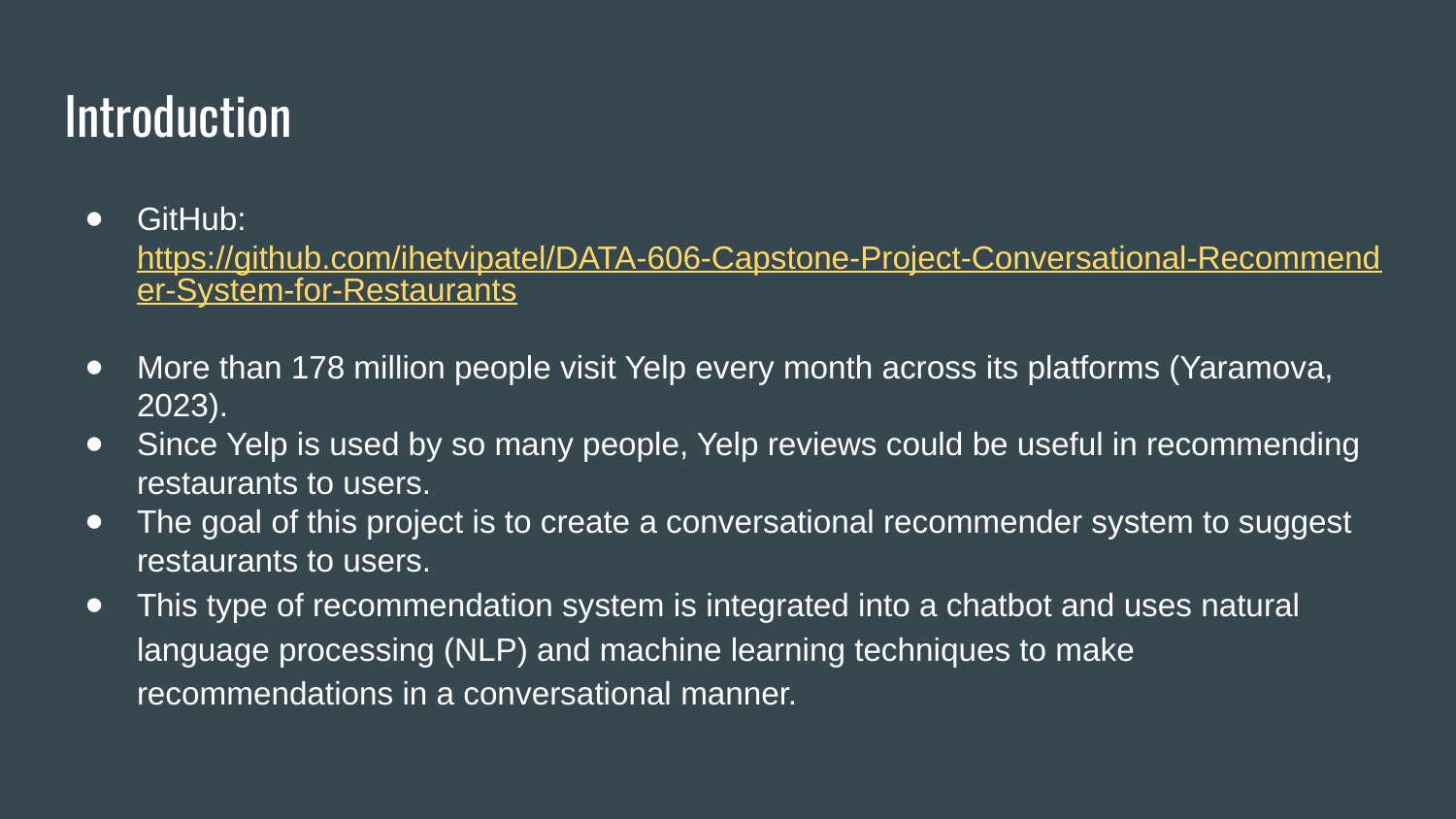

# Introduction
GitHub: https://github.com/ihetvipatel/DATA-606-Capstone-Project-Conversational-Recommender-System-for-Restaurants
More than 178 million people visit Yelp every month across its platforms (Yaramova, 2023).
Since Yelp is used by so many people, Yelp reviews could be useful in recommending restaurants to users.
The goal of this project is to create a conversational recommender system to suggest restaurants to users.
This type of recommendation system is integrated into a chatbot and uses natural language processing (NLP) and machine learning techniques to make recommendations in a conversational manner.